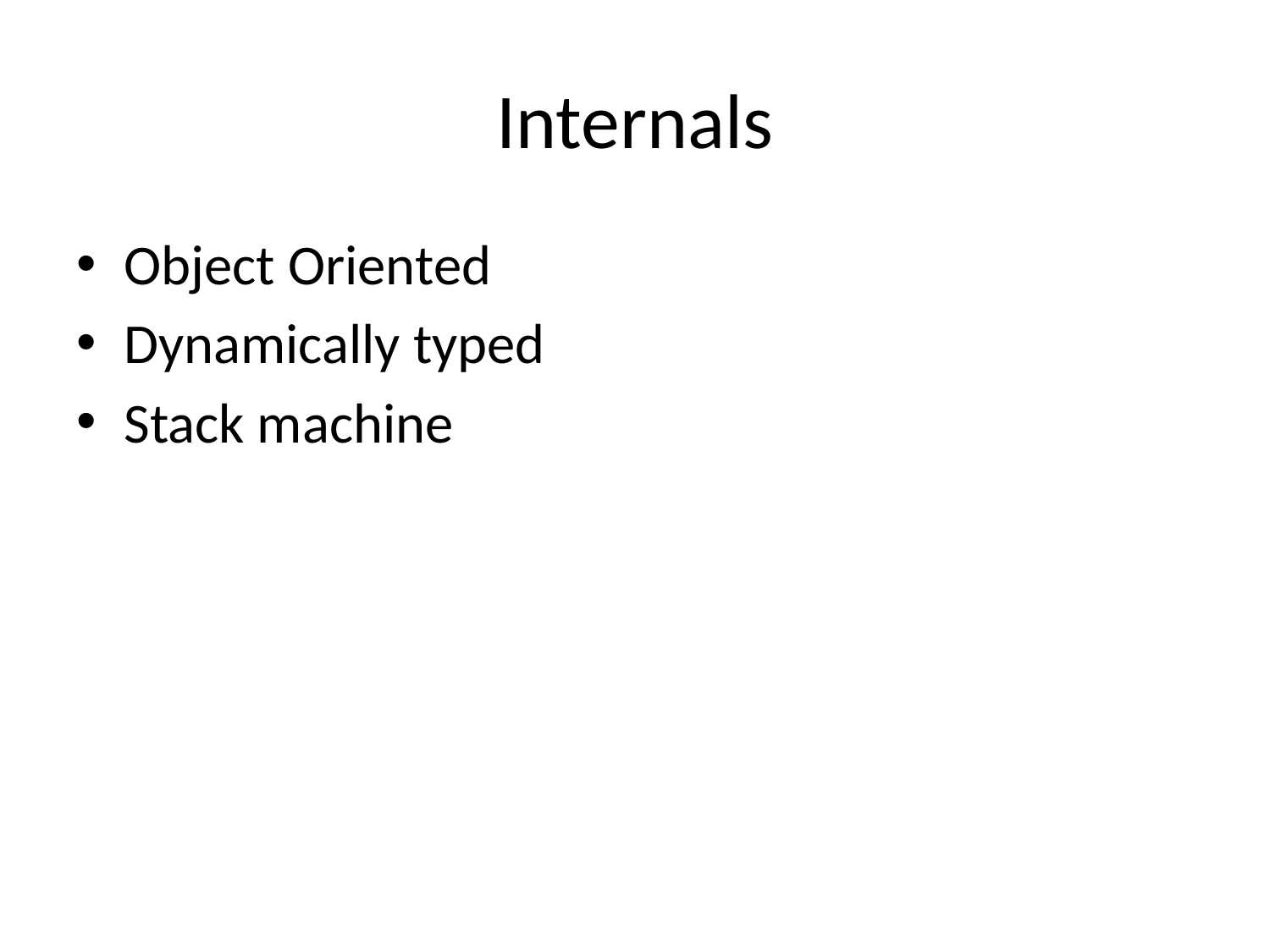

# Internals
Object Oriented
Dynamically typed
Stack machine